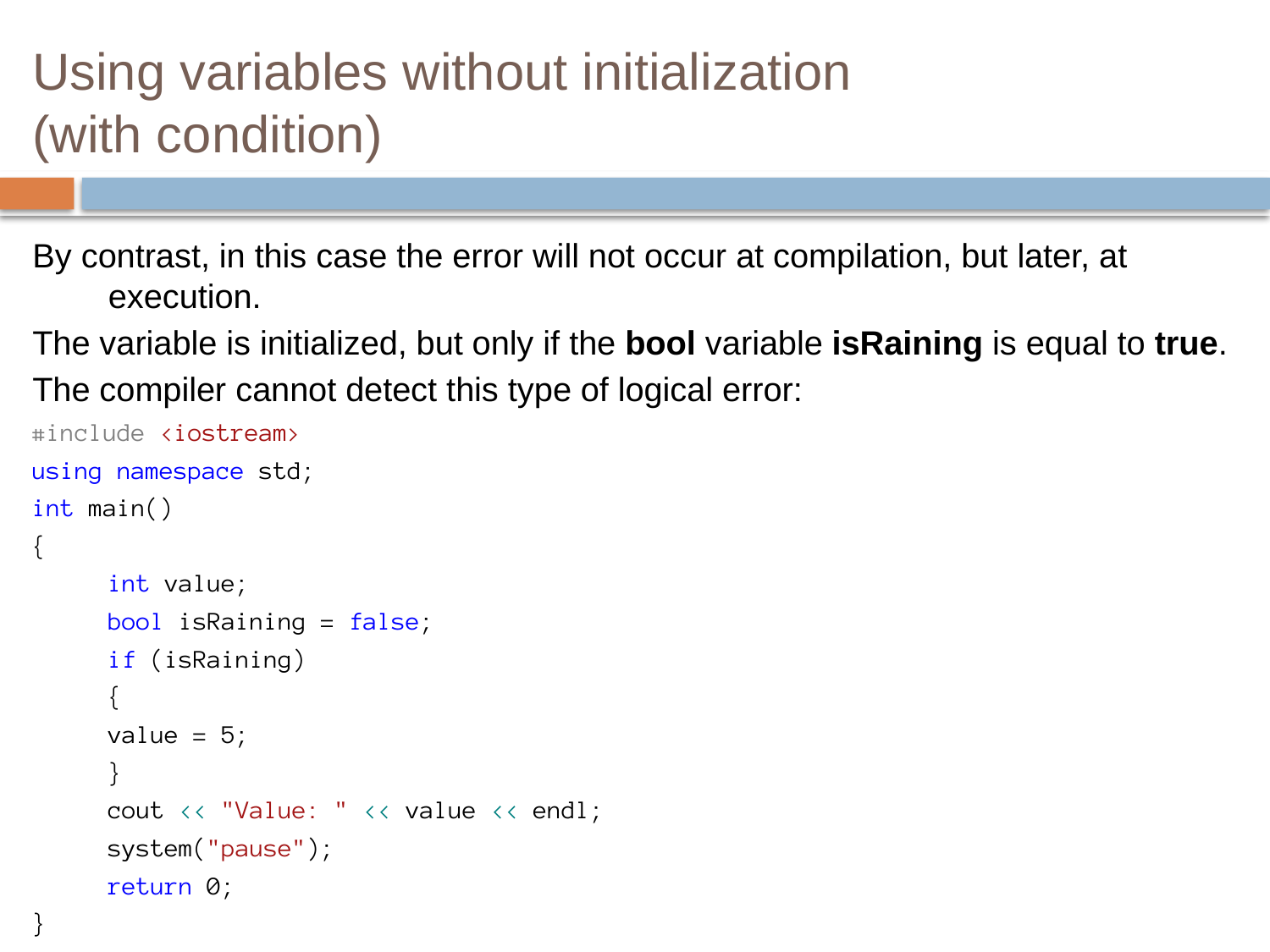

Using variables without initialization
(with condition)
By contrast, in this case the error will not occur at compilation, but later, at execution.
The variable is initialized, but only if the bool variable isRaining is equal to true.
The compiler cannot detect this type of logical error:
#include <iostream>
using namespace std;
int main()
{
	int value;
	bool isRaining = false;
	if (isRaining)
	{
		value = 5;
	}
	cout << "Value: " << value << endl;
	system("pause");
	return 0;
}